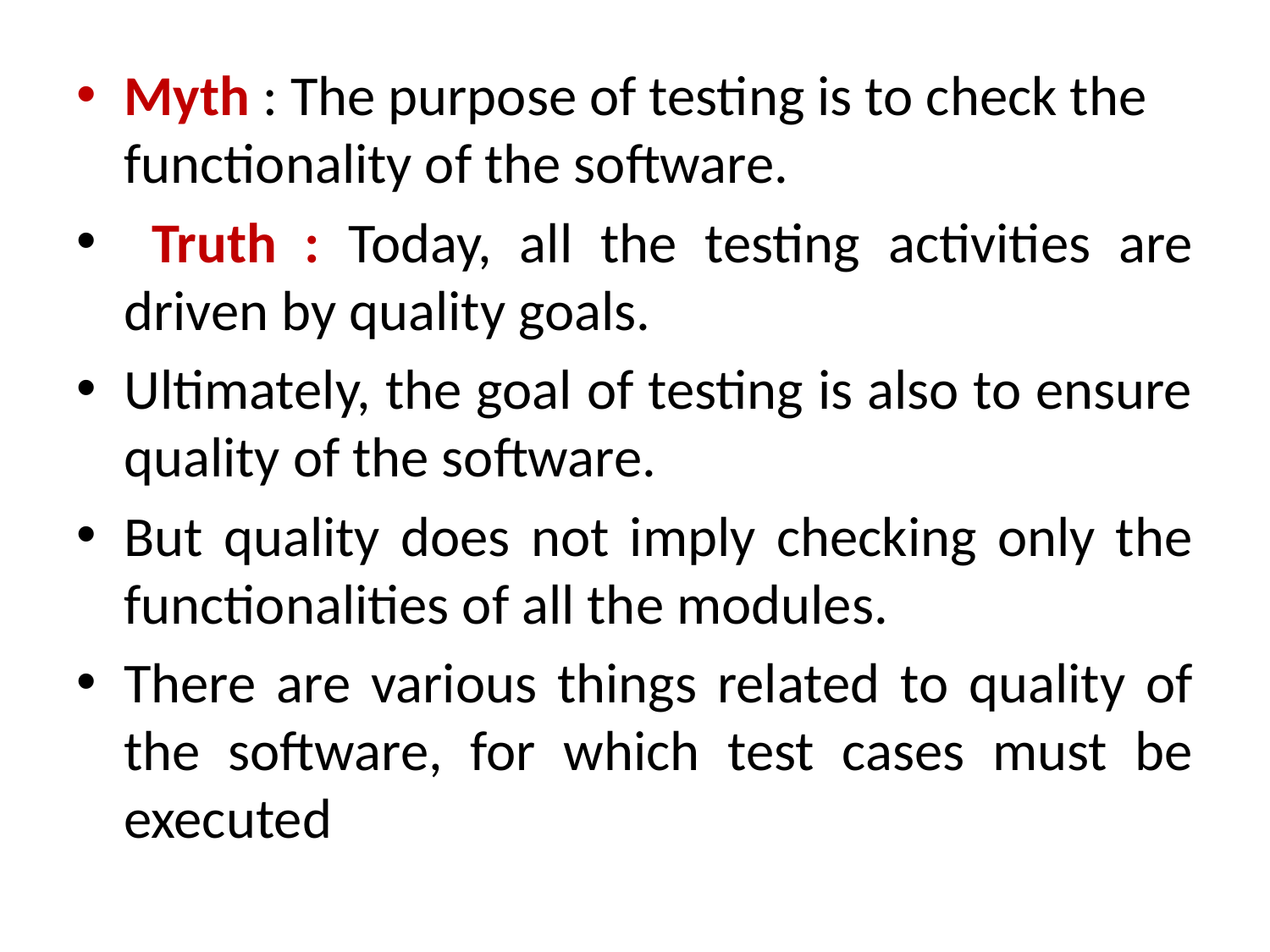

Myth : The purpose of testing is to check the functionality of the software.
 Truth : Today, all the testing activities are driven by quality goals.
Ultimately, the goal of testing is also to ensure quality of the software.
But quality does not imply checking only the functionalities of all the modules.
There are various things related to quality of the software, for which test cases must be executed